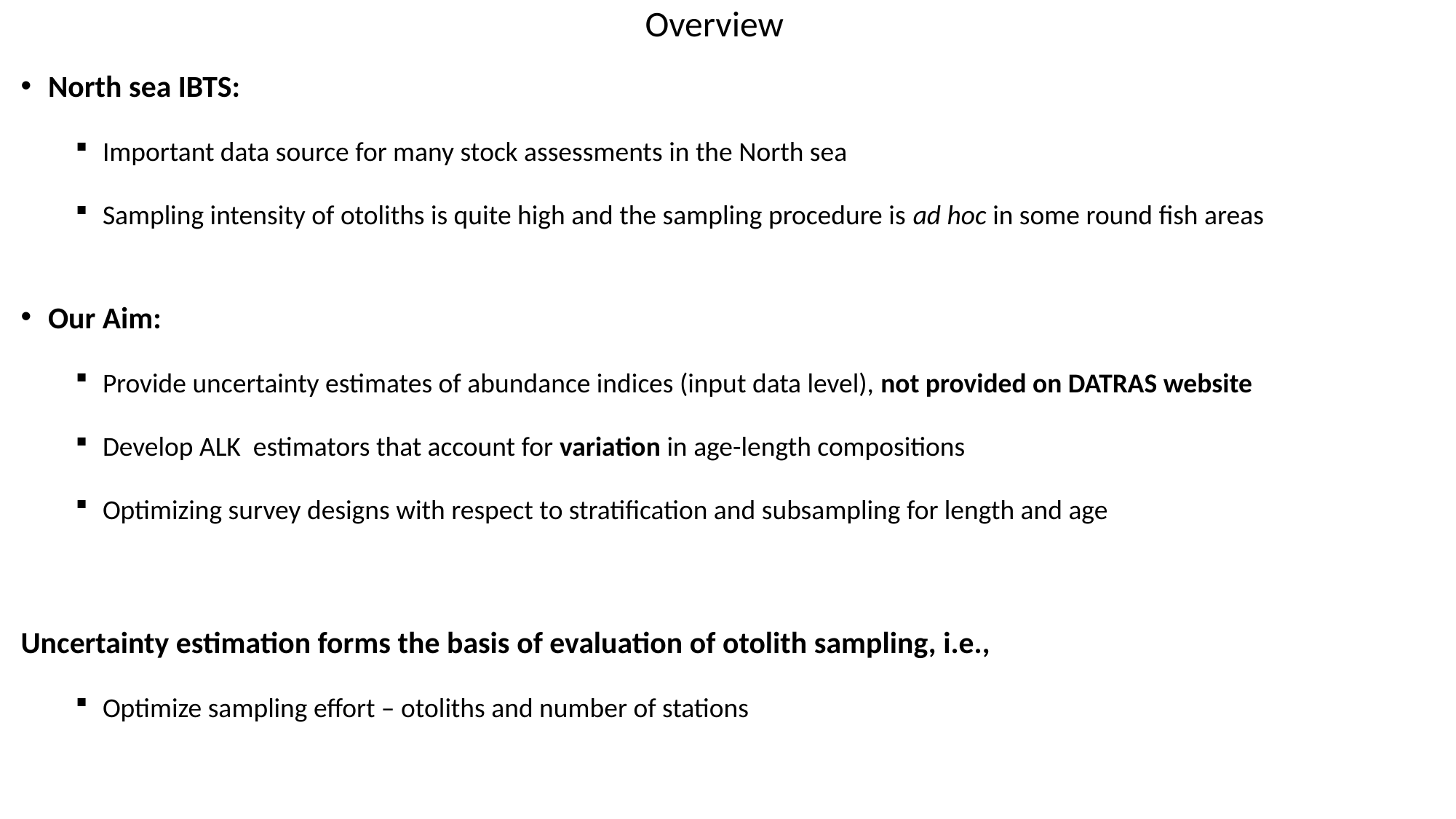

# Overview
North sea IBTS:
Important data source for many stock assessments in the North sea
Sampling intensity of otoliths is quite high and the sampling procedure is ad hoc in some round fish areas

Our Aim:
Provide uncertainty estimates of abundance indices (input data level), not provided on DATRAS website
Develop ALK  estimators that account for variation in age-length compositions
Optimizing survey designs with respect to stratification and subsampling for length and age

Uncertainty estimation forms the basis of evaluation of otolith sampling, i.e.,
Optimize sampling effort – otoliths and number of stations